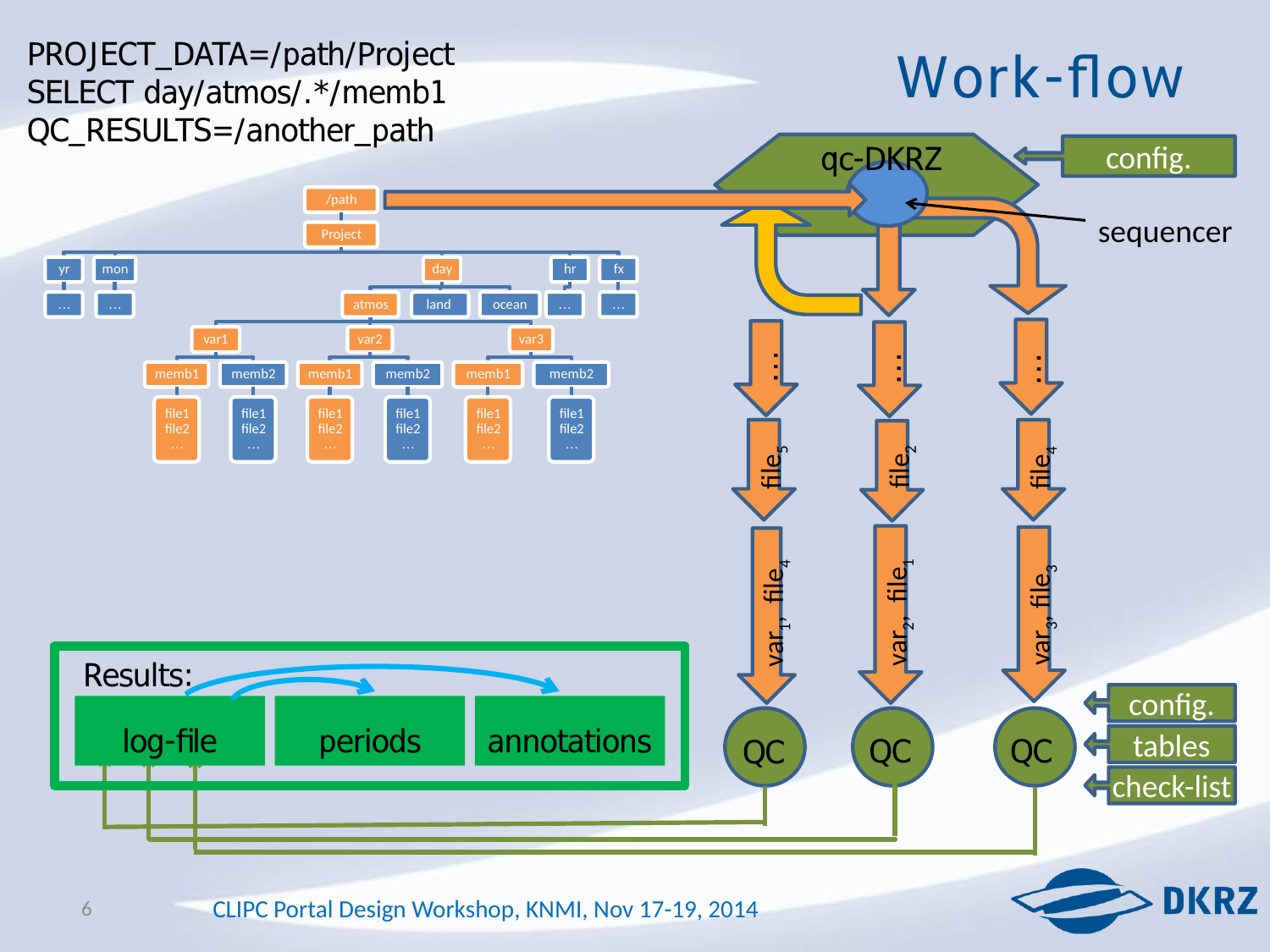

PROJECT_DATA=/path/Project
SELECT day/atmos/.*/memb1
QC_RESULTS=/another_path
Work-flow
qc-DKRZ

config.
/path
Project
yr
…
mon
…
day
atmos
var1
memb1
file1
file2
…
memb2
file1
file2
…
var2
memb1
file1
file2
…
memb2
file1
file2
…
var3
memb1
file1
file2
…
memb2
file1
file2
…
land
ocean
hr
…
fx
…

sequencer

 …

 …
 …

 file2

 file5

 file4

var2,  file1

 var1,  file4

 var3, file3

Results:

config.
log-file
periods
annotations
QC

QC

QC

tables
check-list
6
CLIPC Portal Design Workshop, KNMI, Nov 17-19, 2014